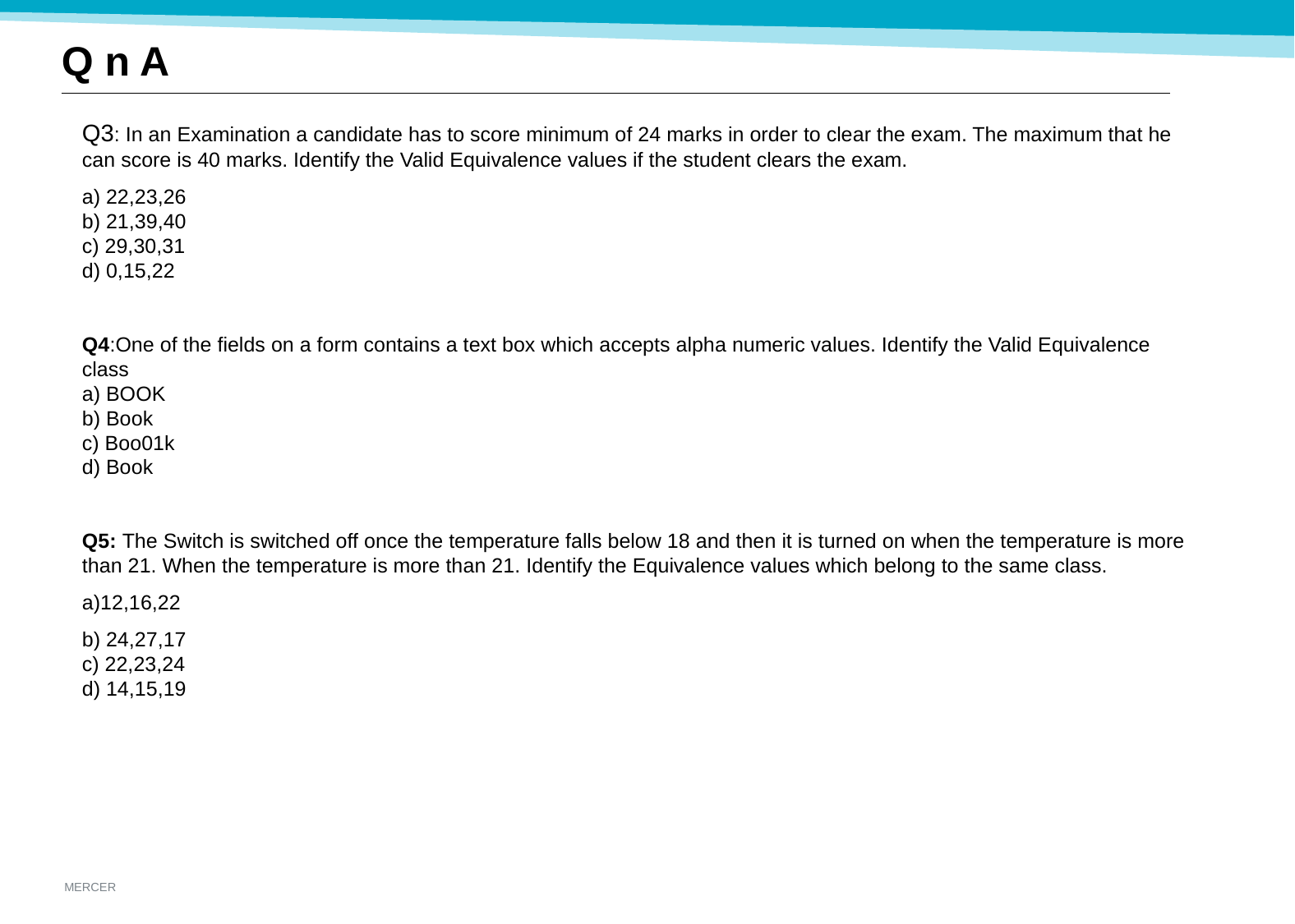

# Q n A
Q3: In an Examination a candidate has to score minimum of 24 marks in order to clear the exam. The maximum that he can score is 40 marks. Identify the Valid Equivalence values if the student clears the exam.
a) 22,23,26
b) 21,39,40
c) 29,30,31
d) 0,15,22

Q4:One of the fields on a form contains a text box which accepts alpha numeric values. Identify the Valid Equivalence class
a) BOOK
b) Book
c) Boo01k
d) Book

Q5: The Switch is switched off once the temperature falls below 18 and then it is turned on when the temperature is more than 21. When the temperature is more than 21. Identify the Equivalence values which belong to the same class.
a)12,16,22
b) 24,27,17
c) 22,23,24
d) 14,15,19